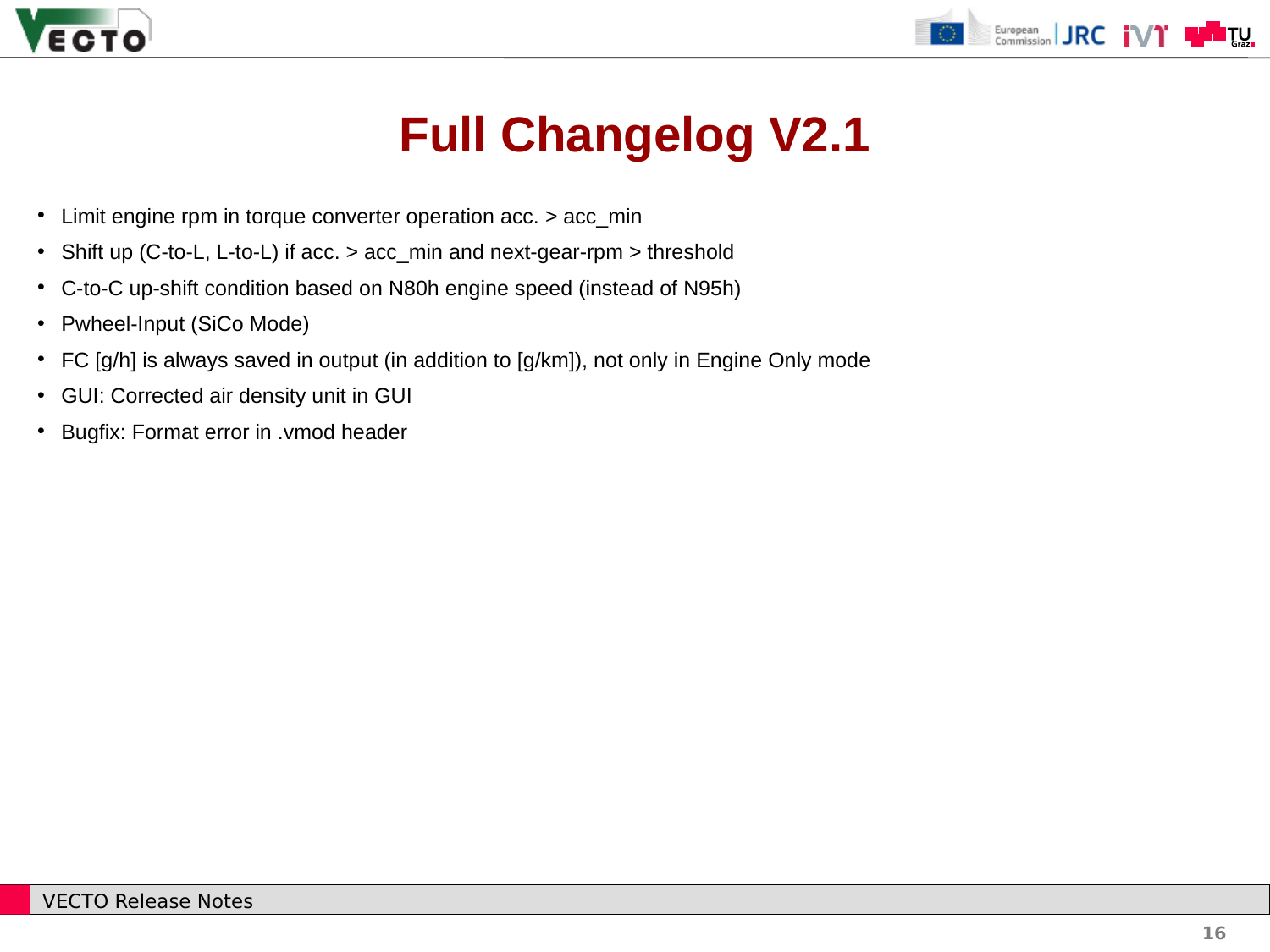

Full Changelog V2.1
Limit engine rpm in torque converter operation acc. > acc_min
Shift up (C-to-L, L-to-L) if acc. > acc_min and next-gear-rpm > threshold
C-to-C up-shift condition based on N80h engine speed (instead of N95h)
Pwheel-Input (SiCo Mode)
FC [g/h] is always saved in output (in addition to [g/km]), not only in Engine Only mode
GUI: Corrected air density unit in GUI
Bugfix: Format error in .vmod header